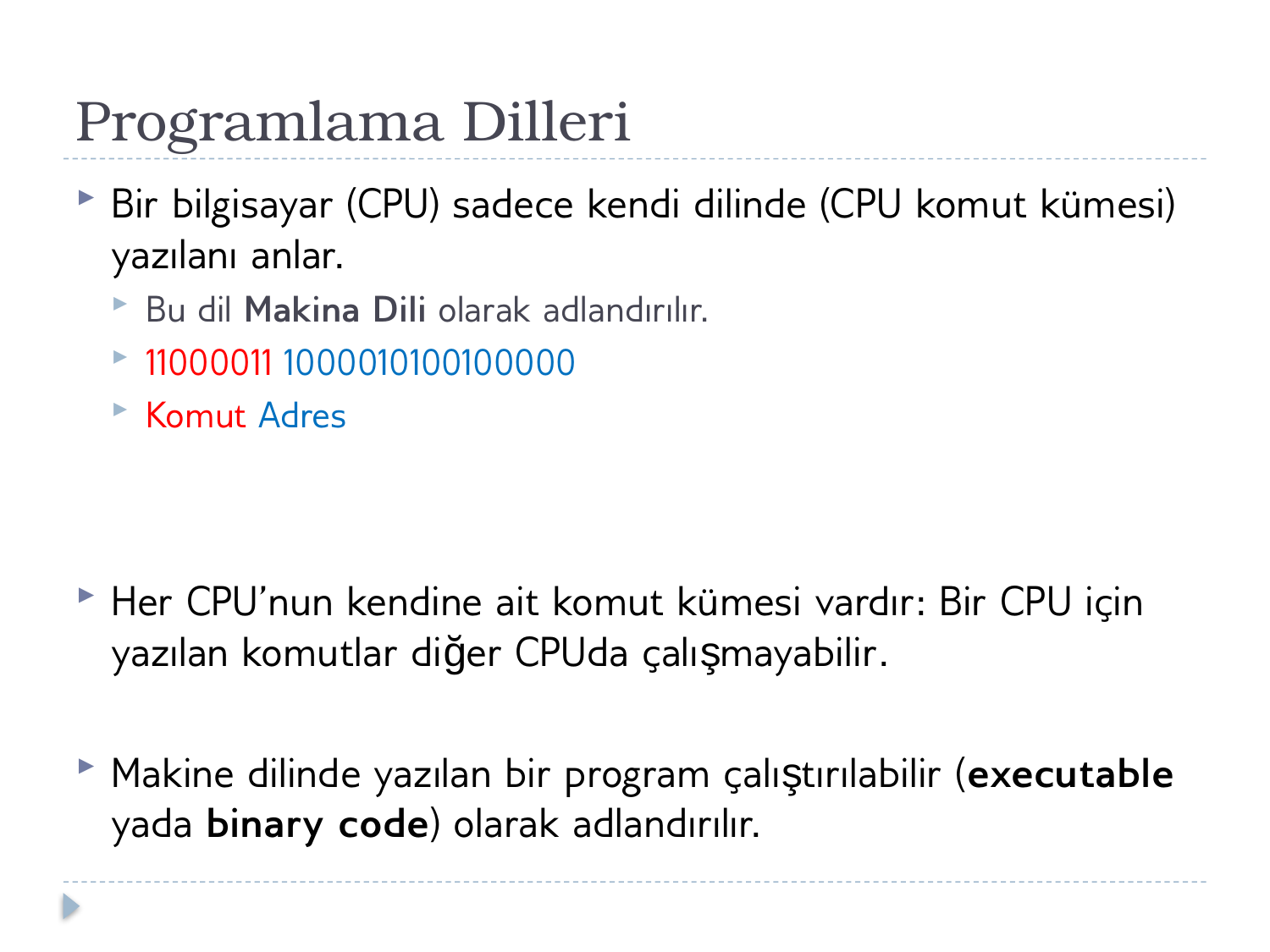

# Programlama Dilleri
Bir bilgisayar (CPU) sadece kendi dilinde (CPU komut kümesi) yazılanı anlar.
Bu dil Makina Dili olarak adlandırılır.
11000011 1000010100100000
Komut Adres

Her CPU’nun kendine ait komut kümesi vardır: Bir CPU için yazılan komutlar diğer CPUda çalışmayabilir.

Makine dilinde yazılan bir program çalıştırılabilir (executable yada binary code) olarak adlandırılır.